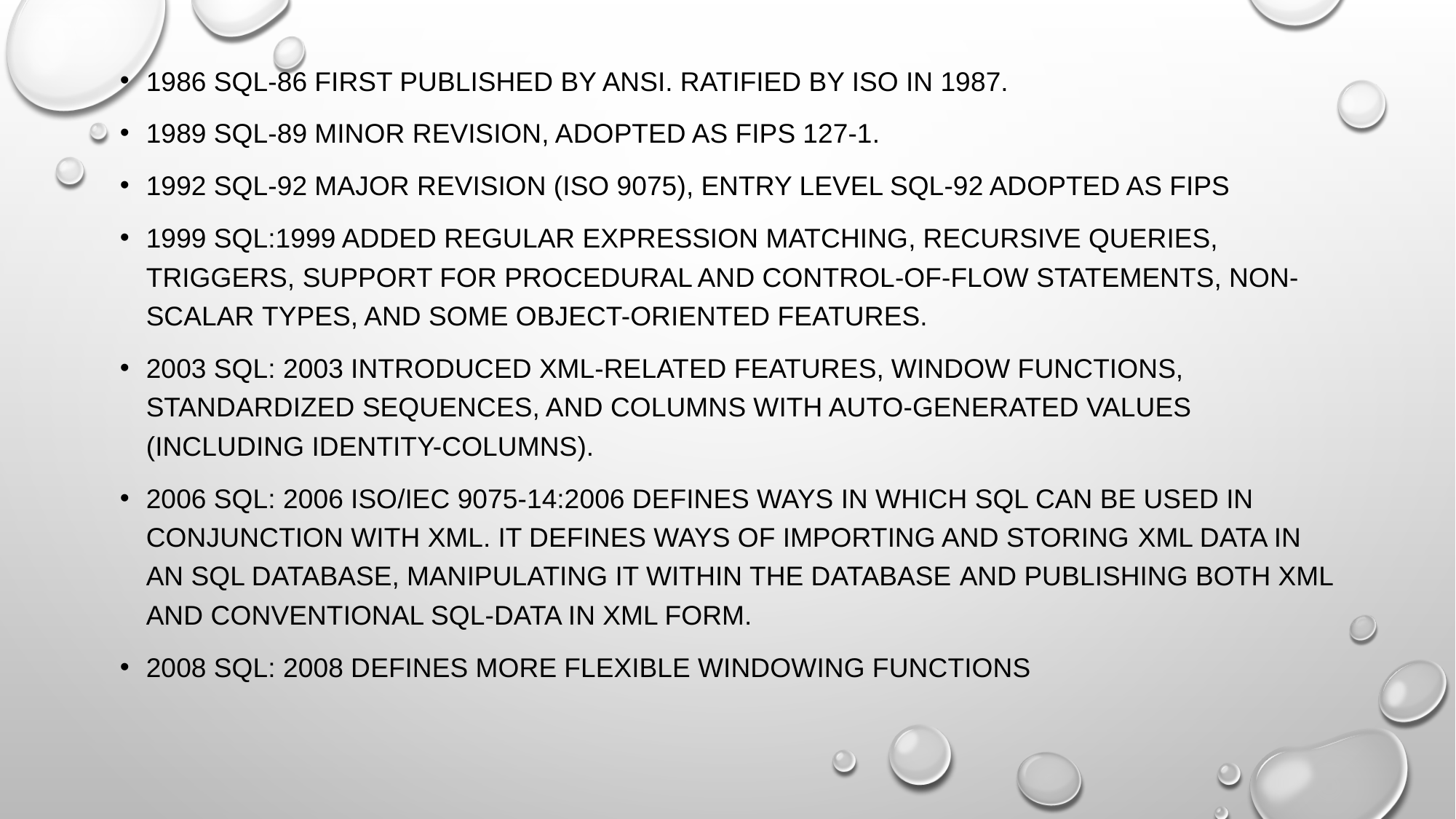

1986 SQL-86 First published by ANSI. Ratified by ISO in 1987.
1989 SQL-89 Minor revision, adopted as FIPS 127-1.
1992 SQL-92 Major revision (ISO 9075), Entry Level SQL-92 adopted as FIPS
1999 SQL:1999 Added regular expression matching, recursive queries, triggers, support for procedural and control-of-flow statements, non-scalar types, and some object-oriented features.
2003 SQL: 2003 Introduced XML-related features, window functions, standardized sequences, and columns with auto-generated values (including identity-columns).
2006 SQL: 2006 ISO/IEC 9075-14:2006 defines ways in which SQL can be used in conjunction with XML. It defines ways of importing and storing XML data in an SQL database, manipulating it within the database and publishing both XML and conventional SQL-data in XML form.
2008 SQL: 2008 Defines more flexible windowing functions